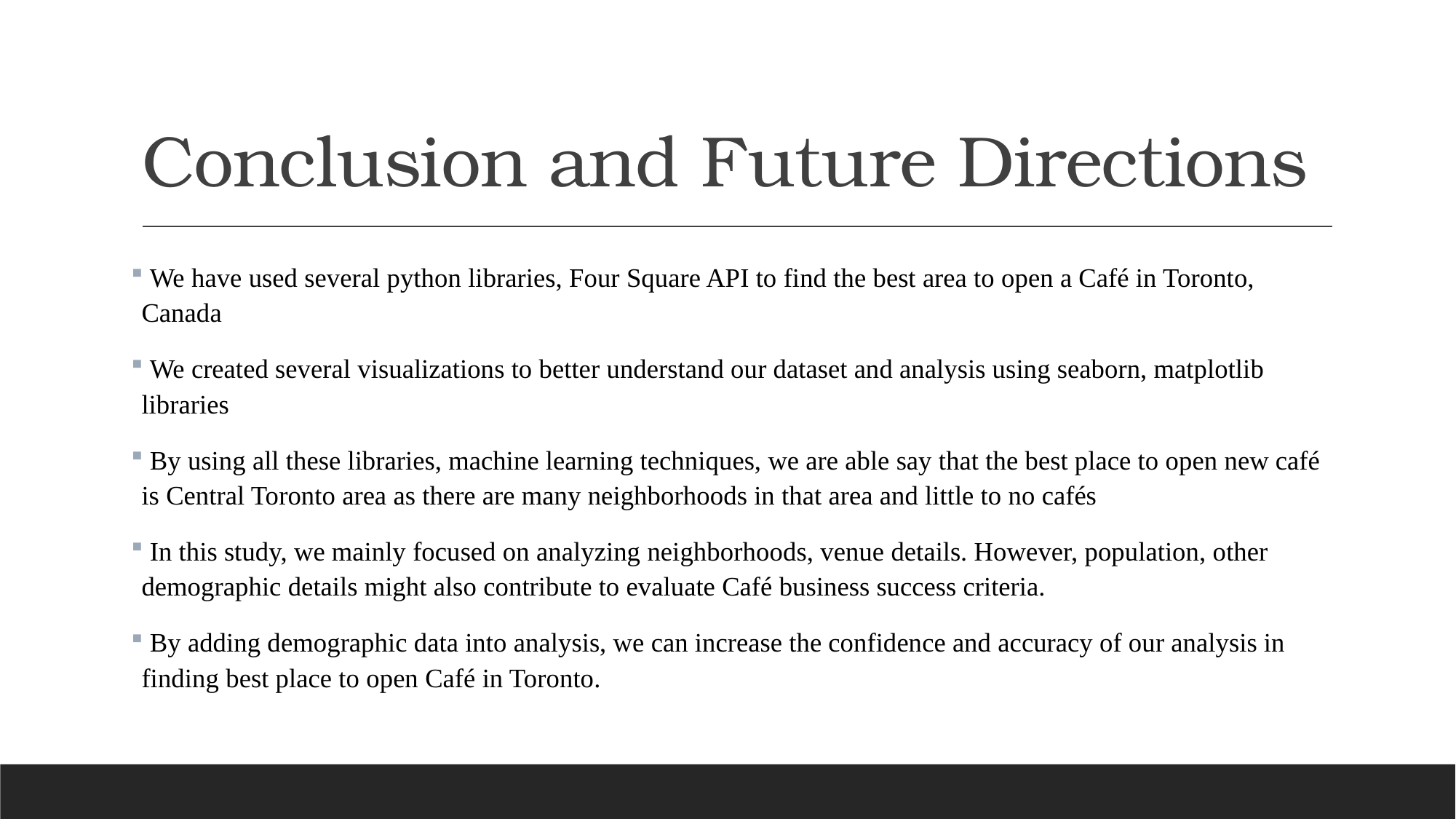

# Conclusion and Future Directions
 We have used several python libraries, Four Square API to find the best area to open a Café in Toronto, Canada
 We created several visualizations to better understand our dataset and analysis using seaborn, matplotlib libraries
 By using all these libraries, machine learning techniques, we are able say that the best place to open new café is Central Toronto area as there are many neighborhoods in that area and little to no cafés
 In this study, we mainly focused on analyzing neighborhoods, venue details. However, population, other demographic details might also contribute to evaluate Café business success criteria.
 By adding demographic data into analysis, we can increase the confidence and accuracy of our analysis in finding best place to open Café in Toronto.